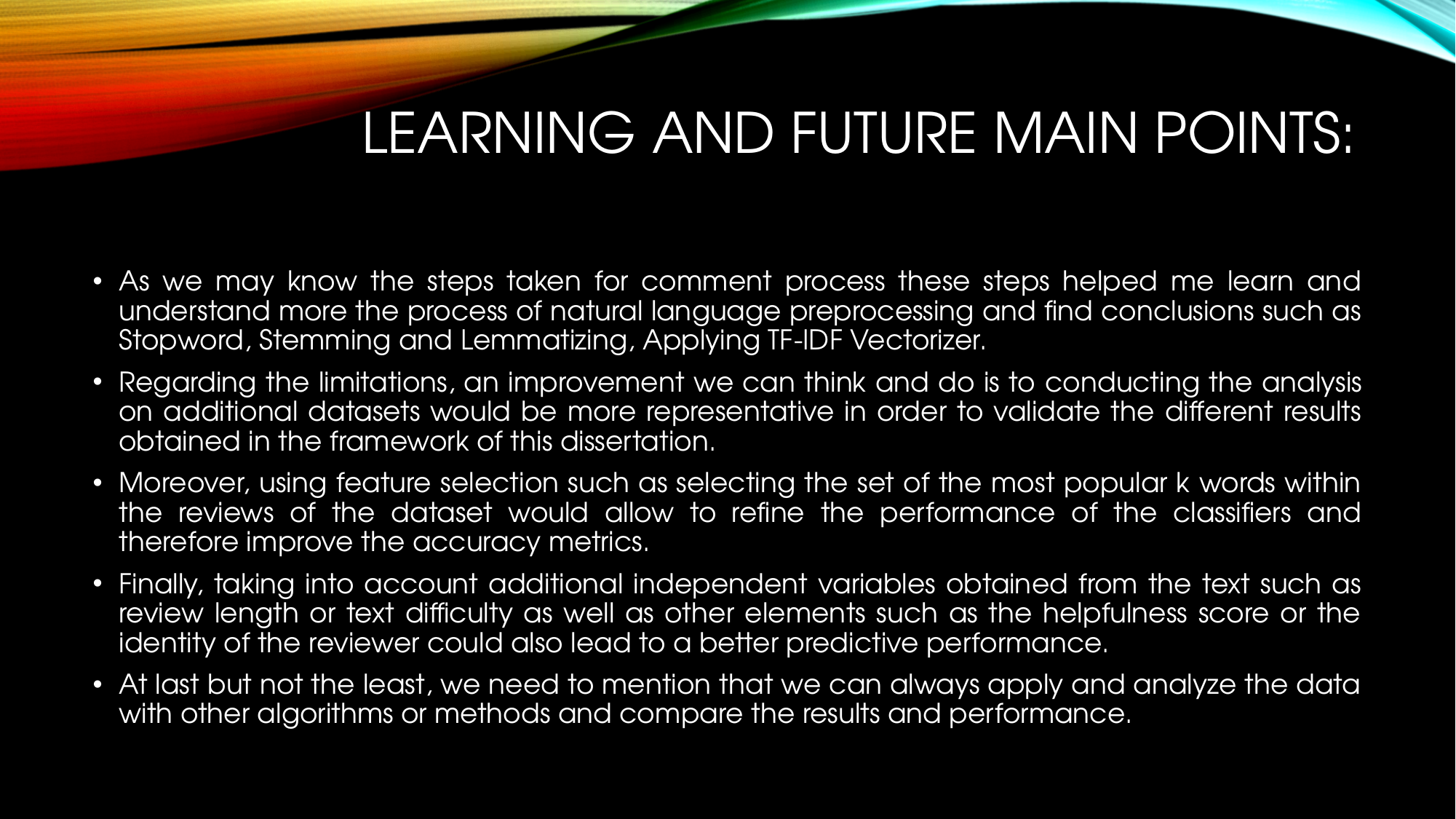

# Learning and future main POINTS:
As we may know the steps taken for comment process these steps helped me learn and understand more the process of natural language preprocessing and find conclusions such as Stopword, Stemming and Lemmatizing, Applying TF-IDF Vectorizer.
Regarding the limitations, an improvement we can think and do is to conducting the analysis on additional datasets would be more representative in order to validate the different results obtained in the framework of this dissertation.
Moreover, using feature selection such as selecting the set of the most popular k words within the reviews of the dataset would allow to refine the performance of the classifiers and therefore improve the accuracy metrics.
Finally, taking into account additional independent variables obtained from the text such as review length or text difficulty as well as other elements such as the helpfulness score or the identity of the reviewer could also lead to a better predictive performance.
At last but not the least, we need to mention that we can always apply and analyze the data with other algorithms or methods and compare the results and performance.